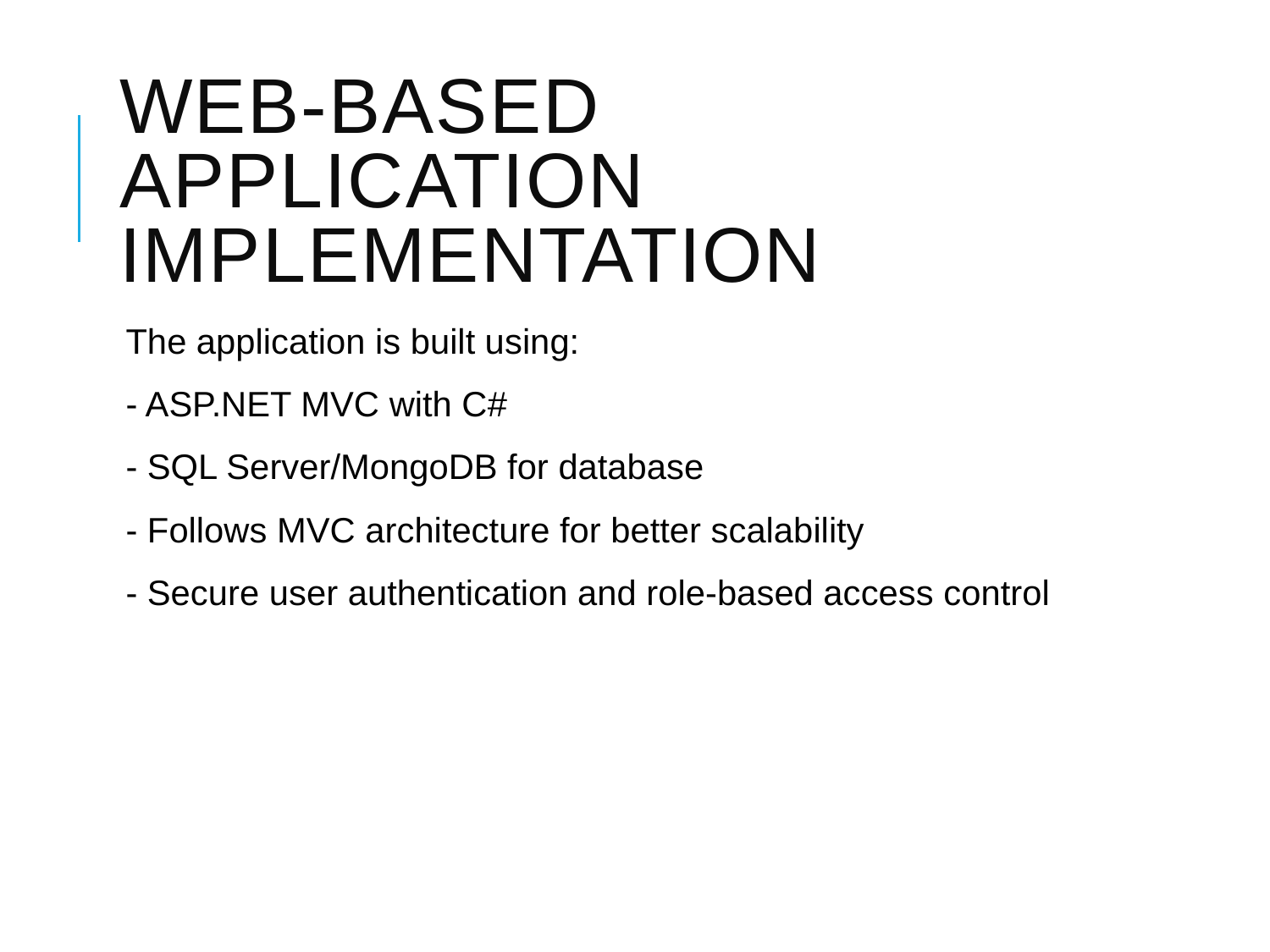

# Web-Based Application Implementation
The application is built using:
- ASP.NET MVC with C#
- SQL Server/MongoDB for database
- Follows MVC architecture for better scalability
- Secure user authentication and role-based access control